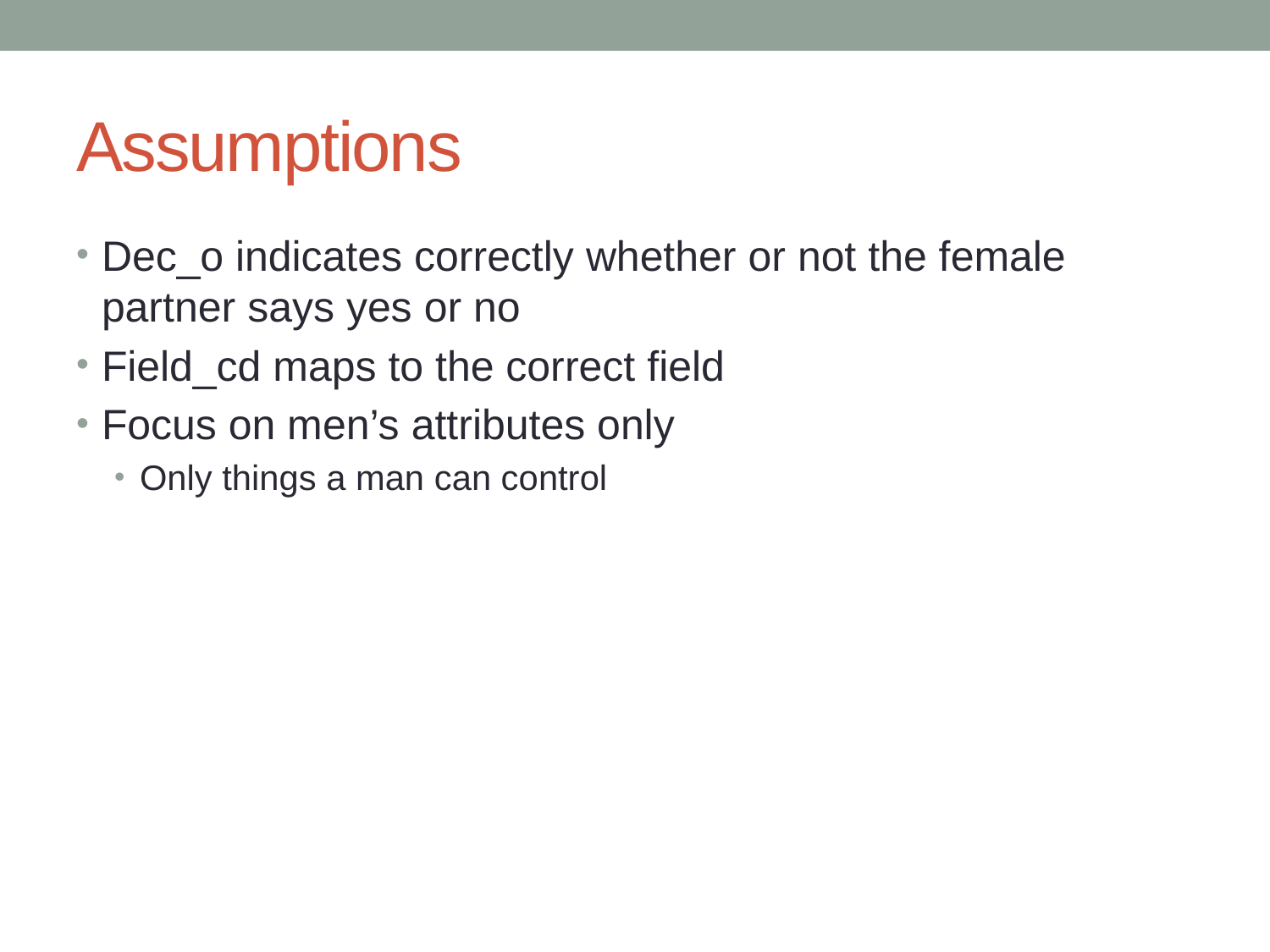

# Assumptions
Dec_o indicates correctly whether or not the female partner says yes or no
Field_cd maps to the correct field
Focus on men’s attributes only
Only things a man can control